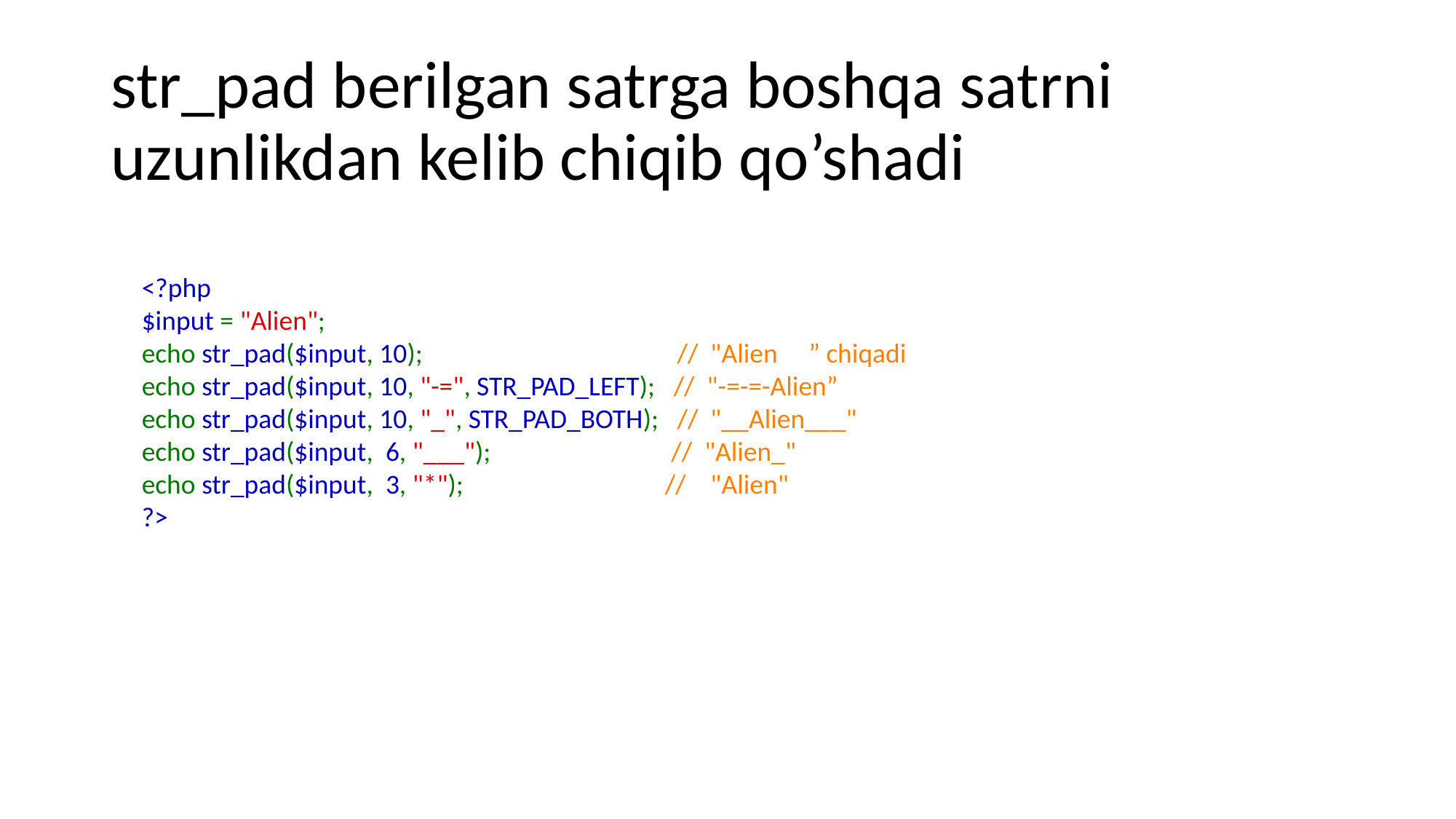

# str_pad berilgan satrga boshqa satrni uzunlikdan kelib chiqib qo’shadi
<?php
$input = "Alien";
echo str_pad($input, 10);                      	                //  "Alien     ” chiqadi
echo str_pad($input, 10, "-=", STR_PAD_LEFT);   //  "-=-=-Alien”
echo str_pad($input, 10, "_", STR_PAD_BOTH);   //  "__Alien___"
echo str_pad($input,  6, "___");  	               //  "Alien_"
echo str_pad($input,  3, "*");                 	              //    "Alien"
?>